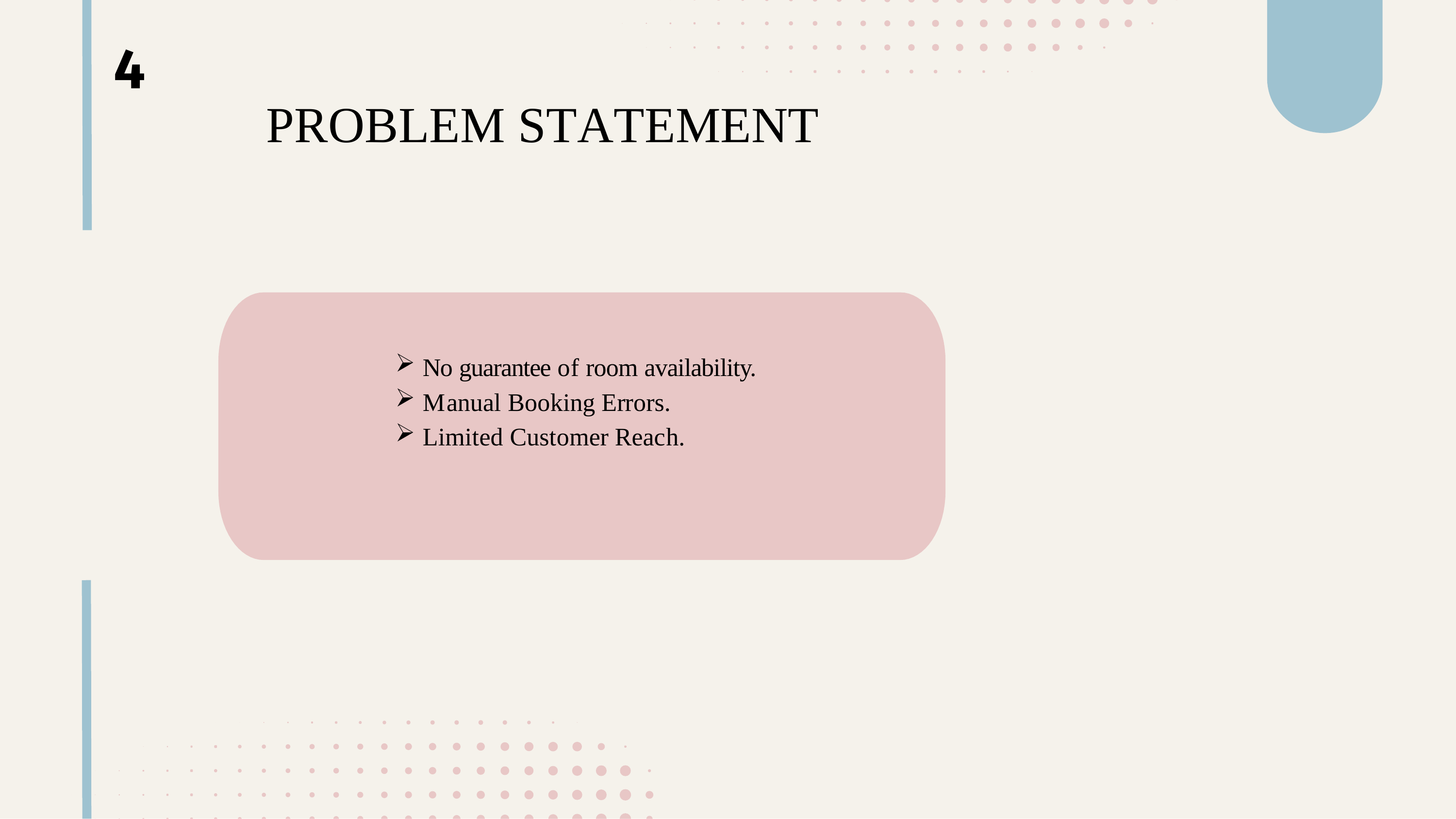

# 4
PROBLEM STATEMENT

No guarantee of room availability.
Manual Booking Errors.
Limited Customer Reach.